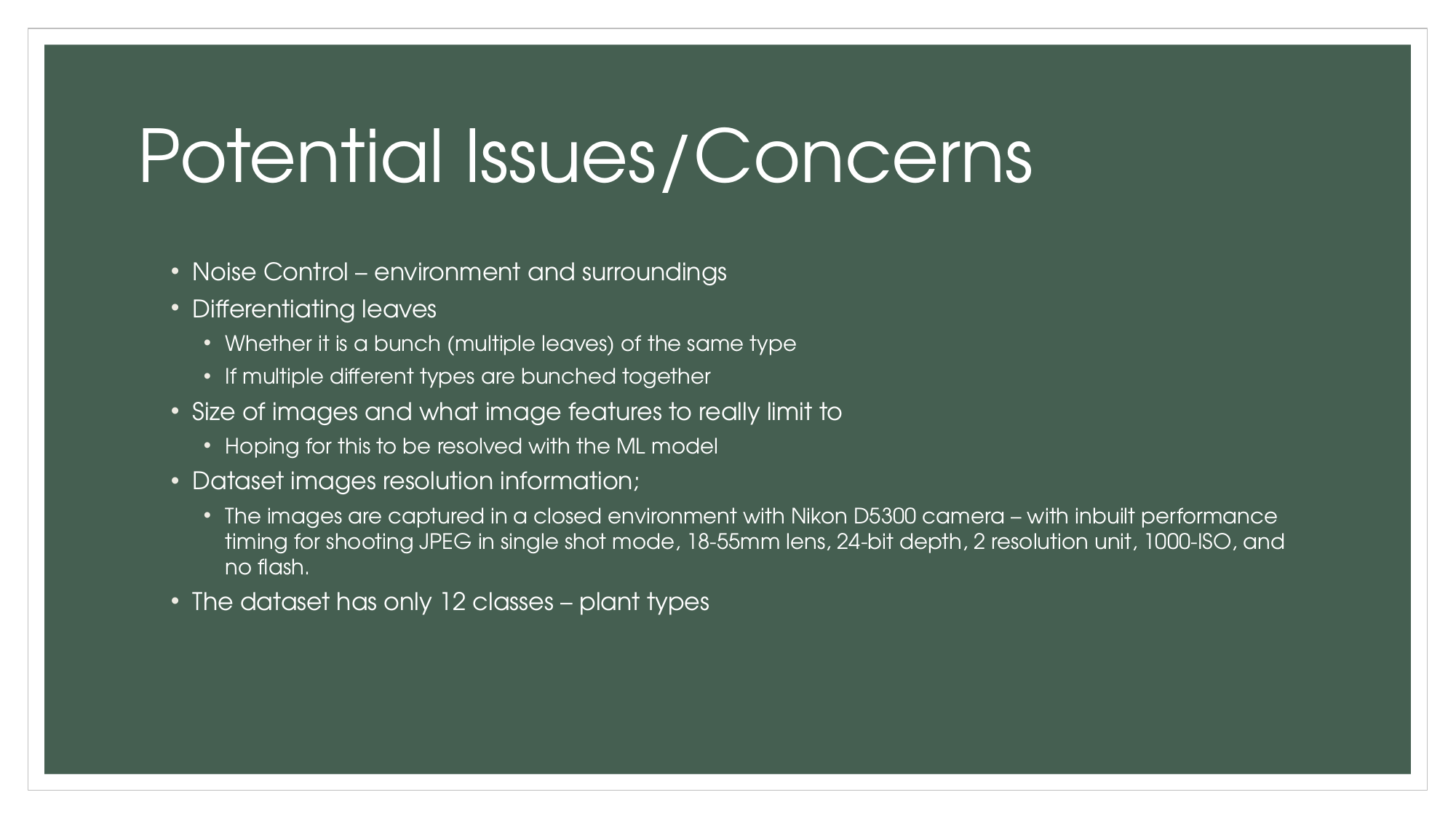

# Potential Issues/Concerns
Noise Control – environment and surroundings
Differentiating leaves
Whether it is a bunch (multiple leaves) of the same type
If multiple different types are bunched together
Size of images and what image features to really limit to
Hoping for this to be resolved with the ML model
Dataset images resolution information;
The images are captured in a closed environment with Nikon D5300 camera – with inbuilt performance timing for shooting JPEG in single shot mode, 18-55mm lens, 24-bit depth, 2 resolution unit, 1000-ISO, and no flash.
The dataset has only 12 classes – plant types